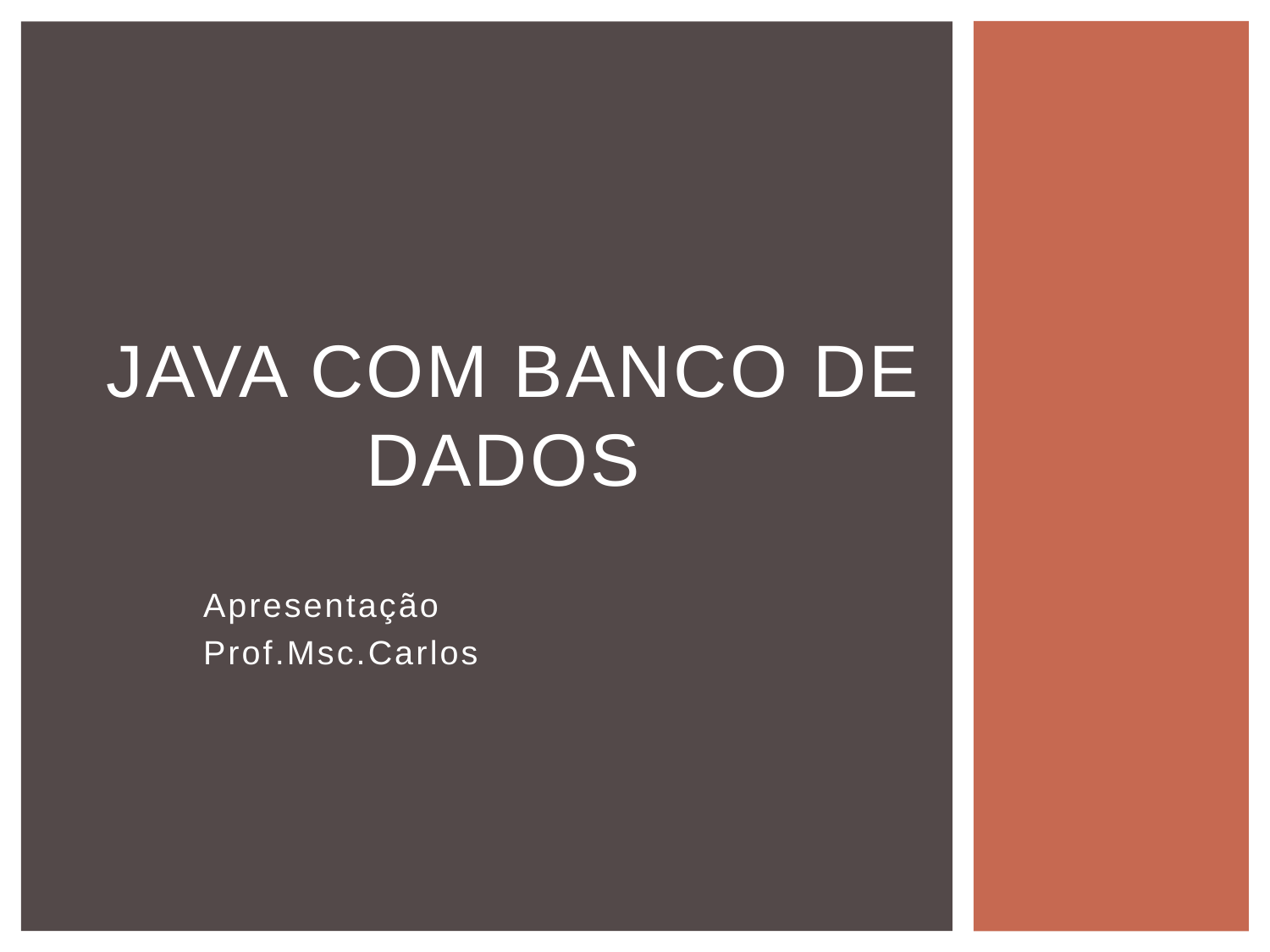

# Java com Banco de Dados
Apresentação
Prof.Msc.Carlos